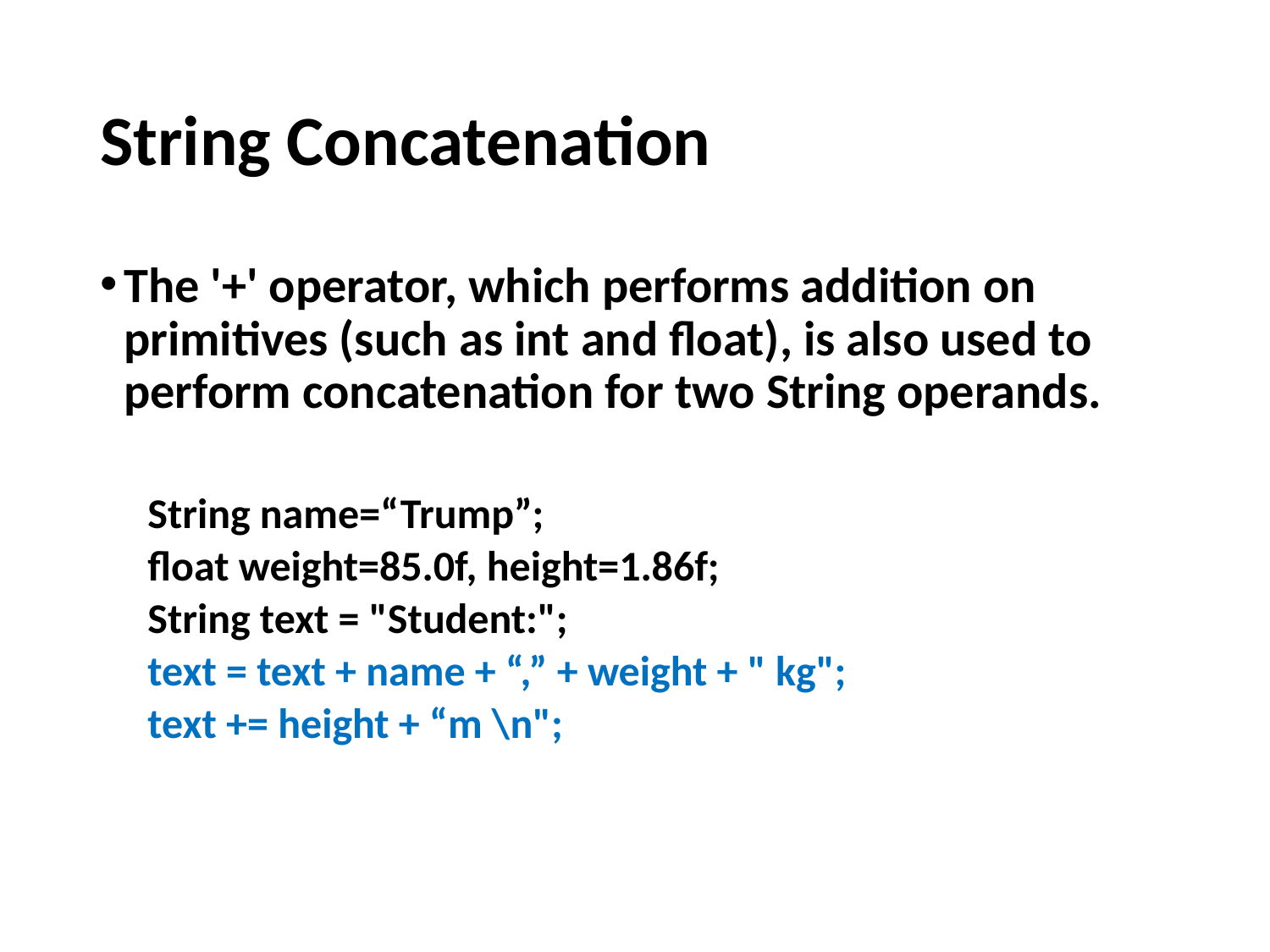

# String Concatenation
The '+' operator, which performs addition on primitives (such as int and float), is also used to perform concatenation for two String operands.

String name=“Trump”;
float weight=85.0f, height=1.86f;
String text = "Student:";
text = text + name + “,” + weight + " kg";
text += height + “m \n";